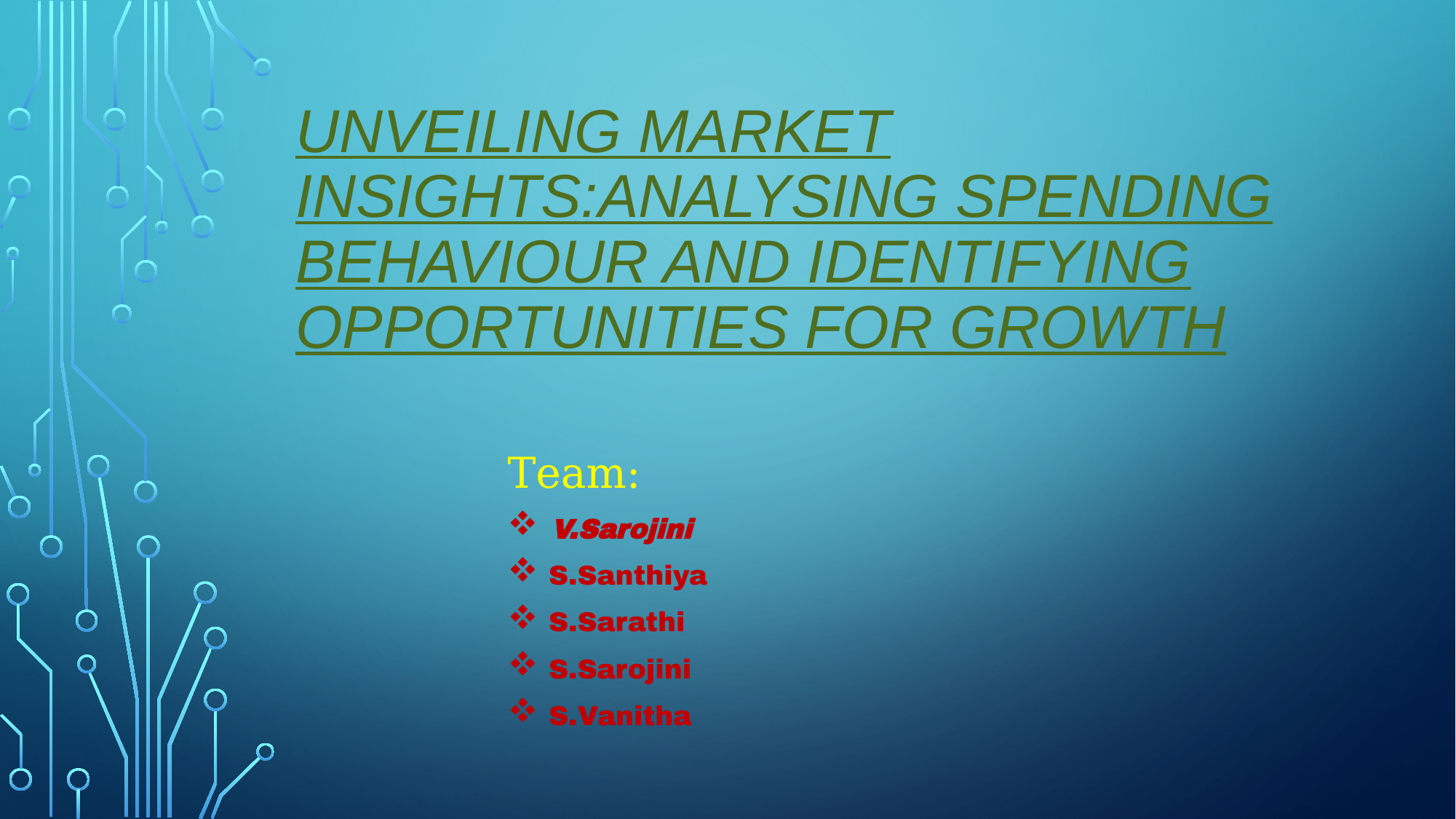

# UNVEILING MARKET INSIGHTS:ANALYSING SPENDING BEHAVIOUR AND IDENTIFYING OPPORTUNITIES FOR GrOWTH
Team:
 V.Sarojini
S.Santhiya
S.Sarathi
S.Sarojini
S.Vanitha